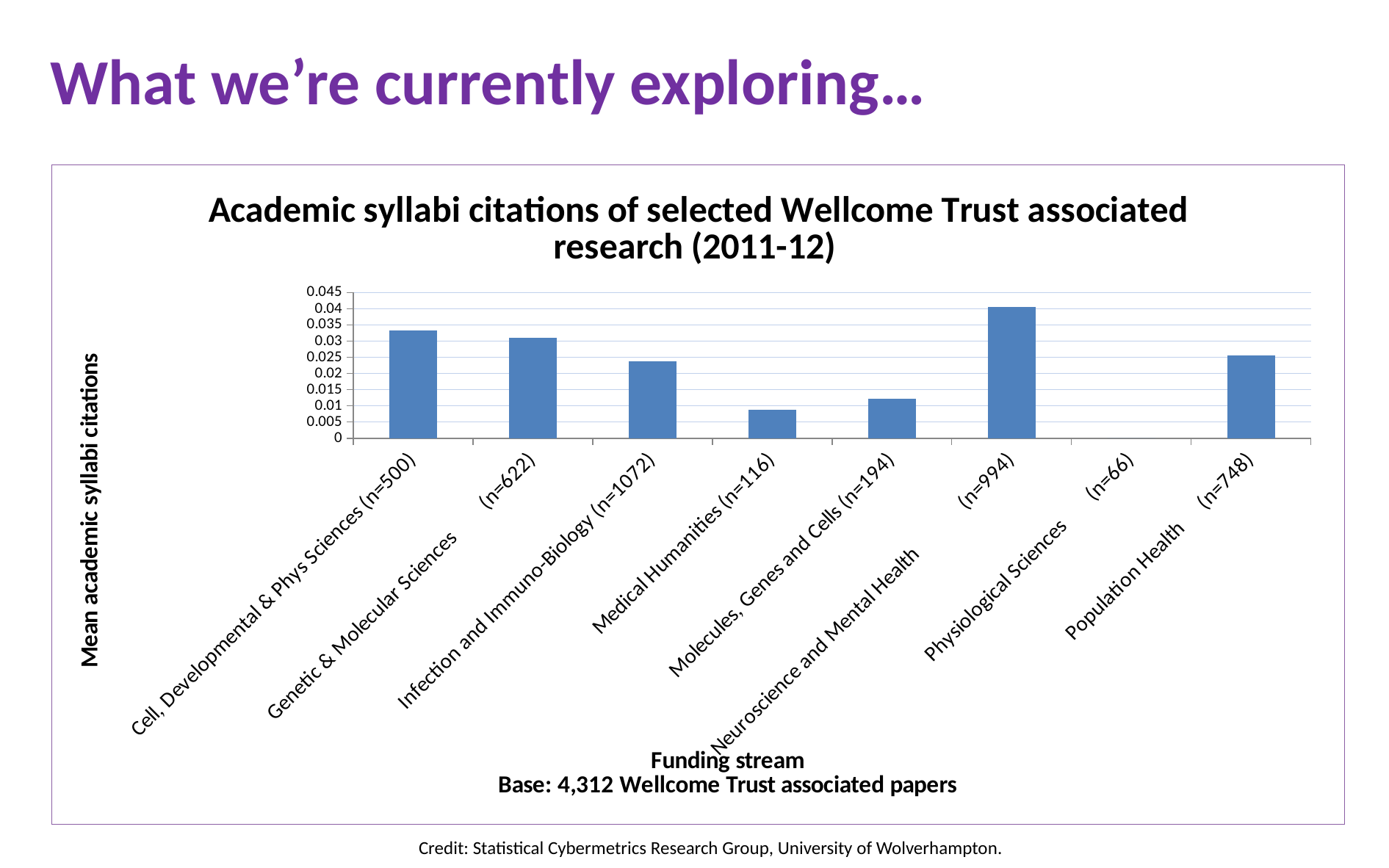

What we’re currently exploring…

### Chart: Academic syllabi citations of selected Wellcome Trust associated research (2011-12)

| Category |  |
|---|---|
| Cell, Developmental & Phys Sciences (n=500) | 0.03319502074688797 |
| Genetic & Molecular Sciences         (n=622) | 0.03098106712564544 |
| Infection and Immuno-Biology (n=1072) | 0.023784901758014478 |
| Medical Humanities (n=116) | 0.008695652173913044 |
| Molecules, Genes and Cells (n=194) | 0.012269938650306749 |
| Neuroscience and Mental Health              (n=994) | 0.040632054176072234 |
| Physiological Sciences        (n=66) | 0.0 |
| Population Health      (n=748) | 0.025518341307814992 |
Credit: Statistical Cybermetrics Research Group, University of Wolverhampton.